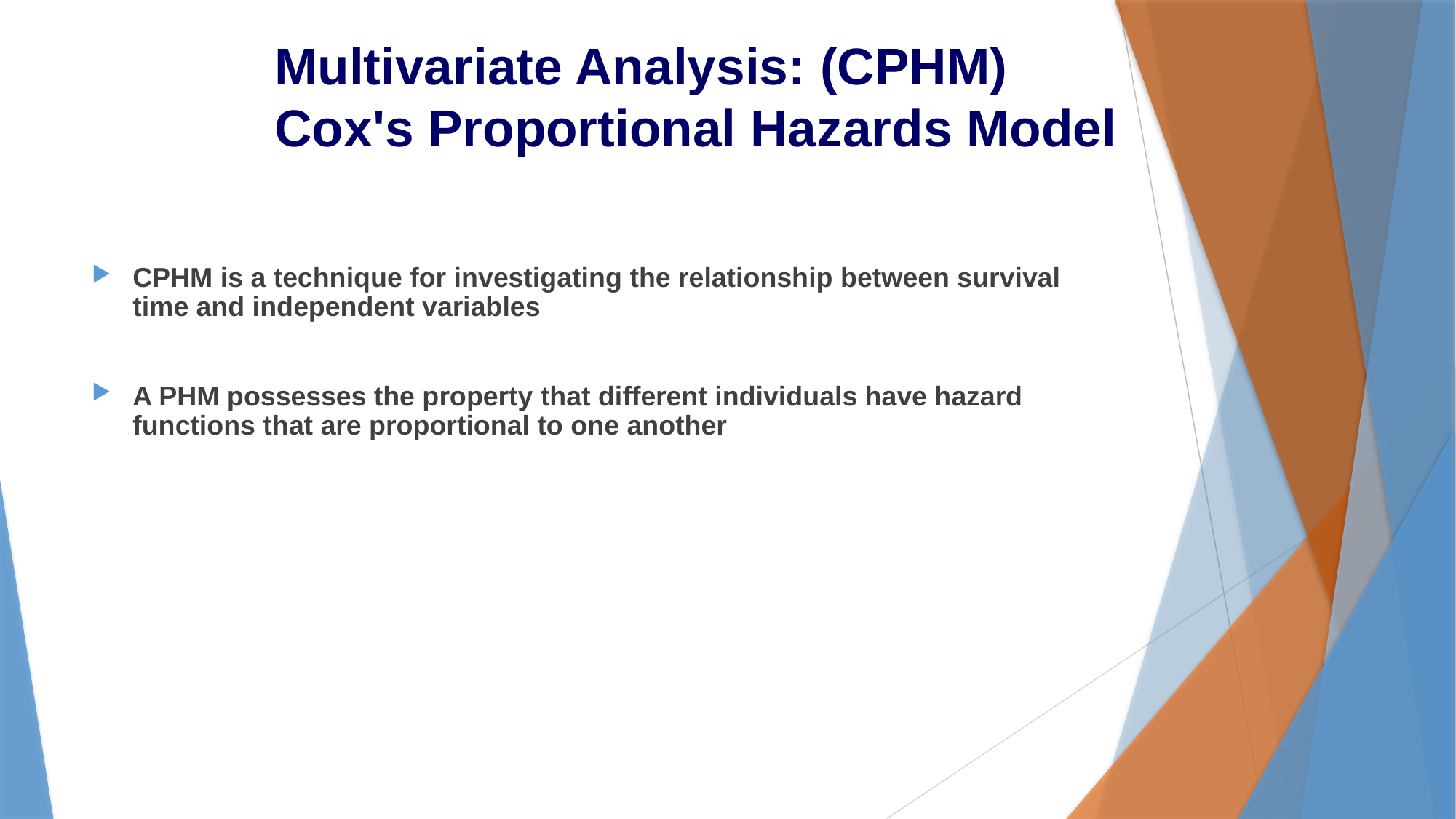

# Multivariate Analysis: (CPHM) Cox's Proportional Hazards Model
CPHM is a technique for investigating the relationship between survival time and independent variables

A PHM possesses the property that different individuals have hazard functions that are proportional to one another